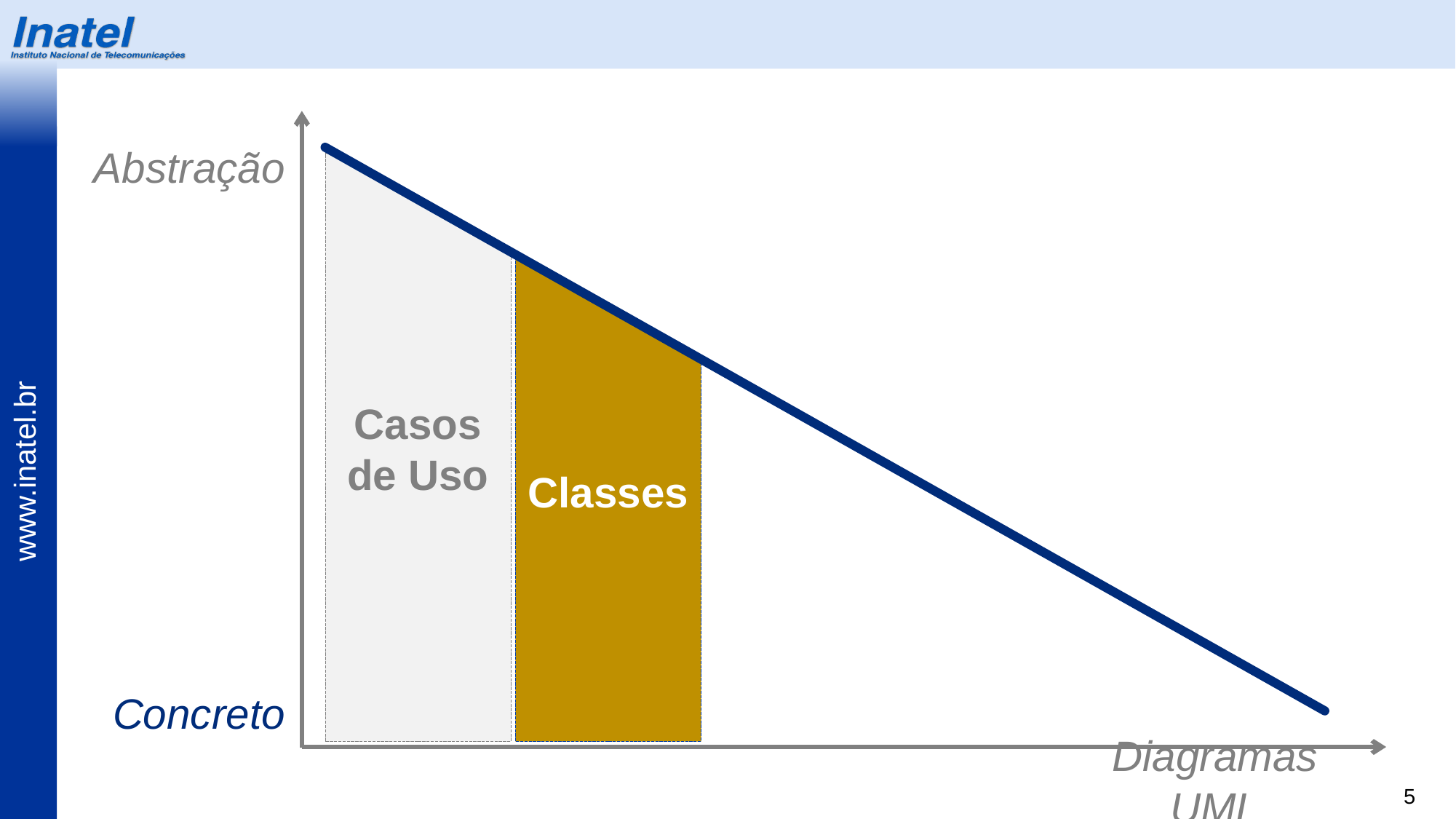

Abstração

Casos de Uso
Classes
Concreto
Diagramas UML